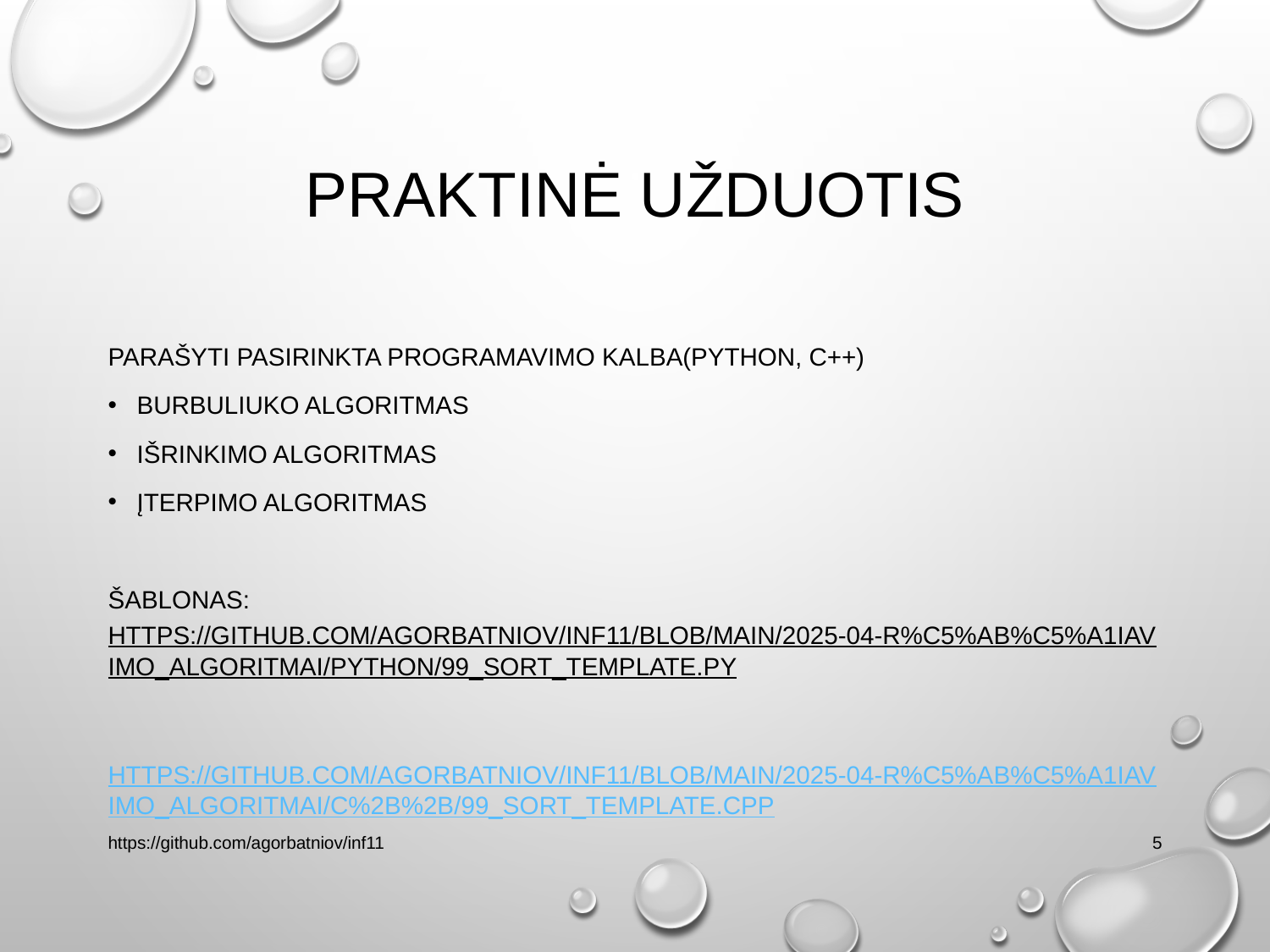

# Praktinė užduotis
parašyti pasirinkta programavimo kalba(Python, C++)
Burbuliuko algoritmas
Išrinkimo algoritmas
Įterpimo algoritmas

Šablonas:
https://github.com/agorbatniov/inf11/blob/main/2025-04-R%C5%AB%C5%A1iavimo_algoritmai/Python/99_sort_template.py
https://github.com/agorbatniov/inf11/blob/main/2025-04-R%C5%AB%C5%A1iavimo_algoritmai/C%2B%2B/99_sort_template.cpp
https://github.com/agorbatniov/inf11
5